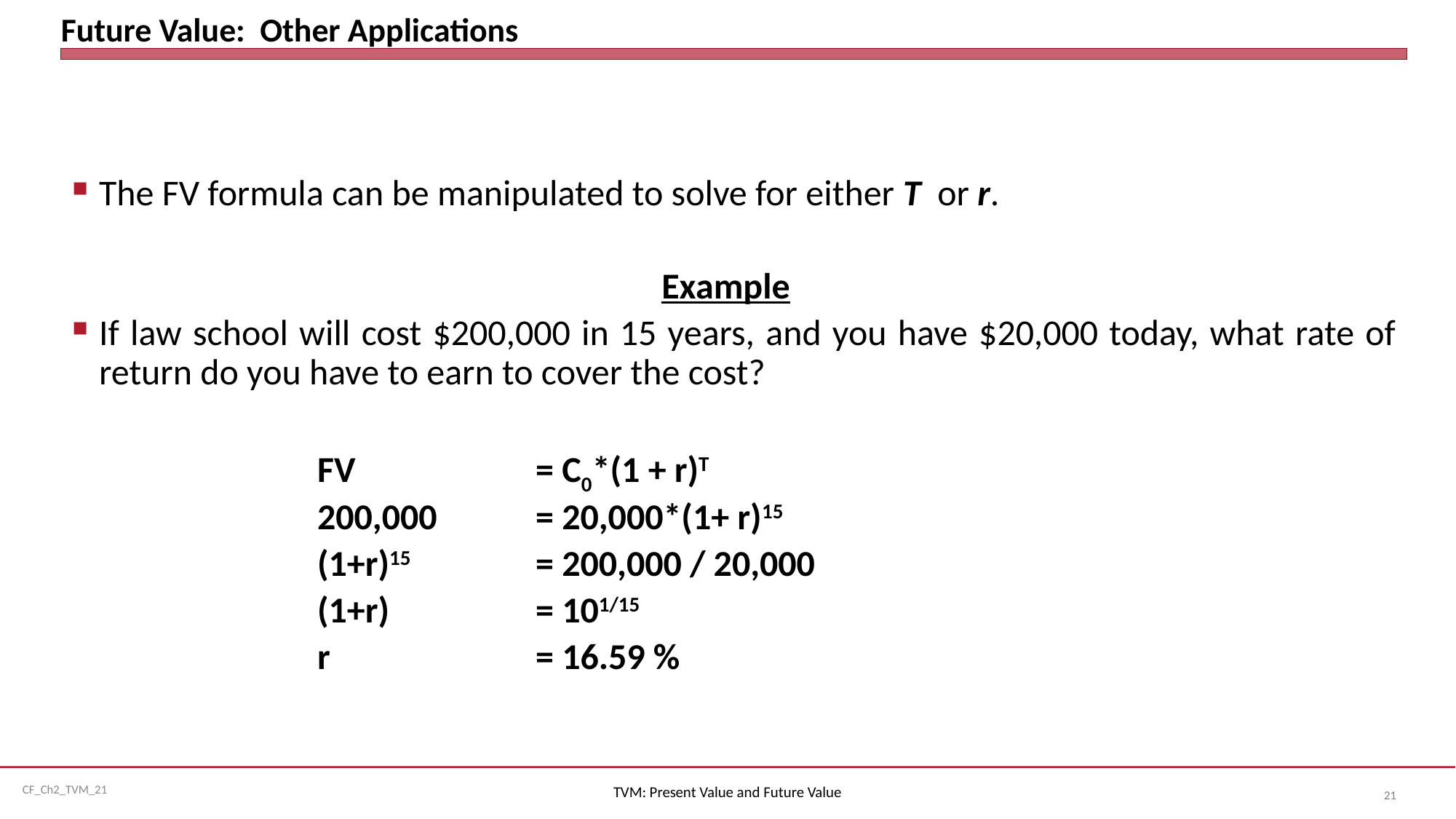

# Future Value:  Other Applications

The FV formula can be manipulated to solve for either T  or r.

Example
If law school will cost $200,000 in 15 years, and you have $20,000 today, what rate of return do you have to earn to cover the cost?

			FV 		= C0*(1 + r)T
			200,000 	= 20,000*(1+ r)15
			(1+r)15		= 200,000 / 20,000
			(1+r)	 	= 101/15
			r		= 16.59 %

TVM: Present Value and Future Value
21